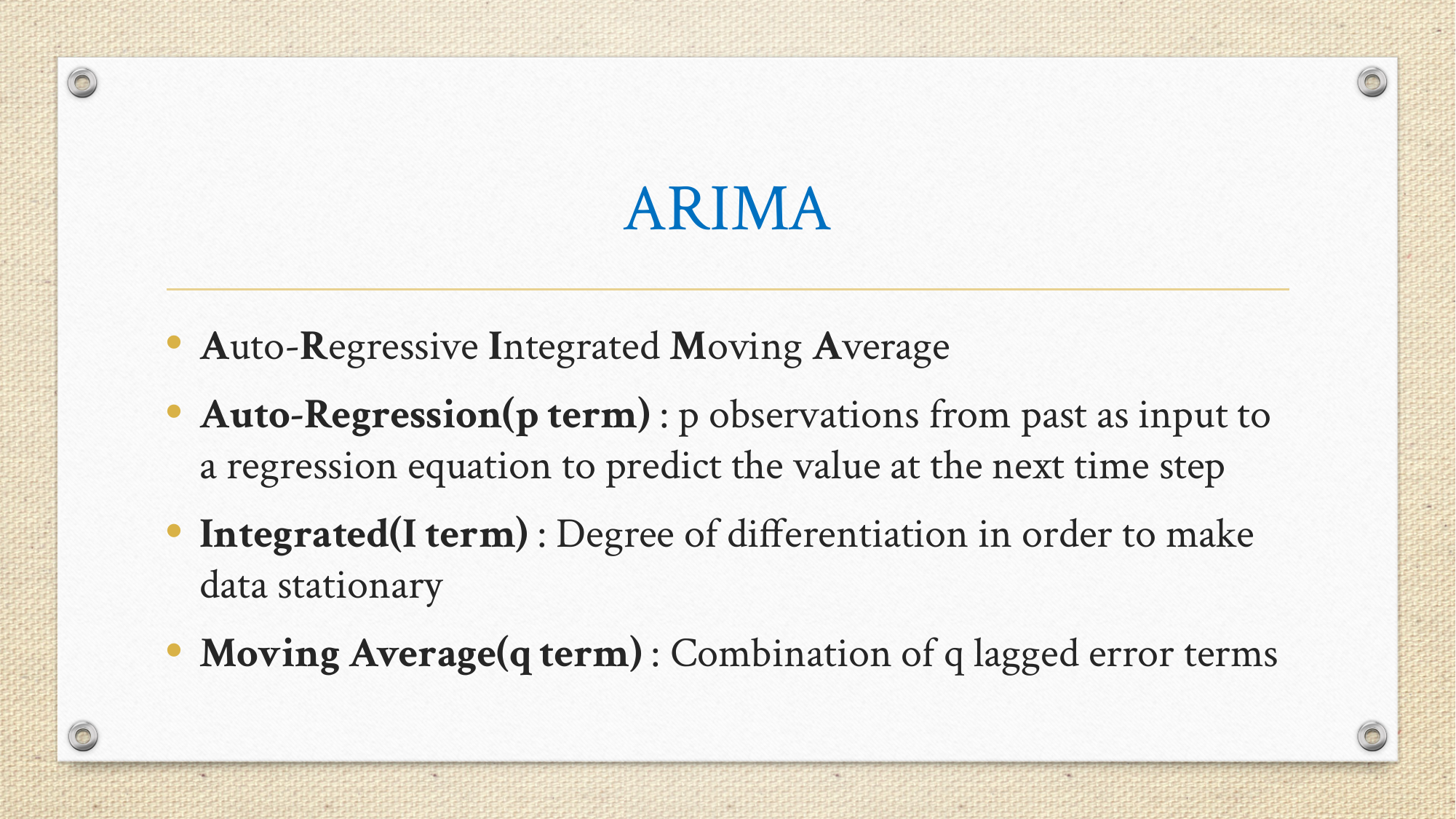

# ARIMA
Auto-Regressive Integrated Moving Average
Auto-Regression(p term) : p observations from past as input to a regression equation to predict the value at the next time step
Integrated(I term) : Degree of differentiation in order to make data stationary
Moving Average(q term) : Combination of q lagged error terms